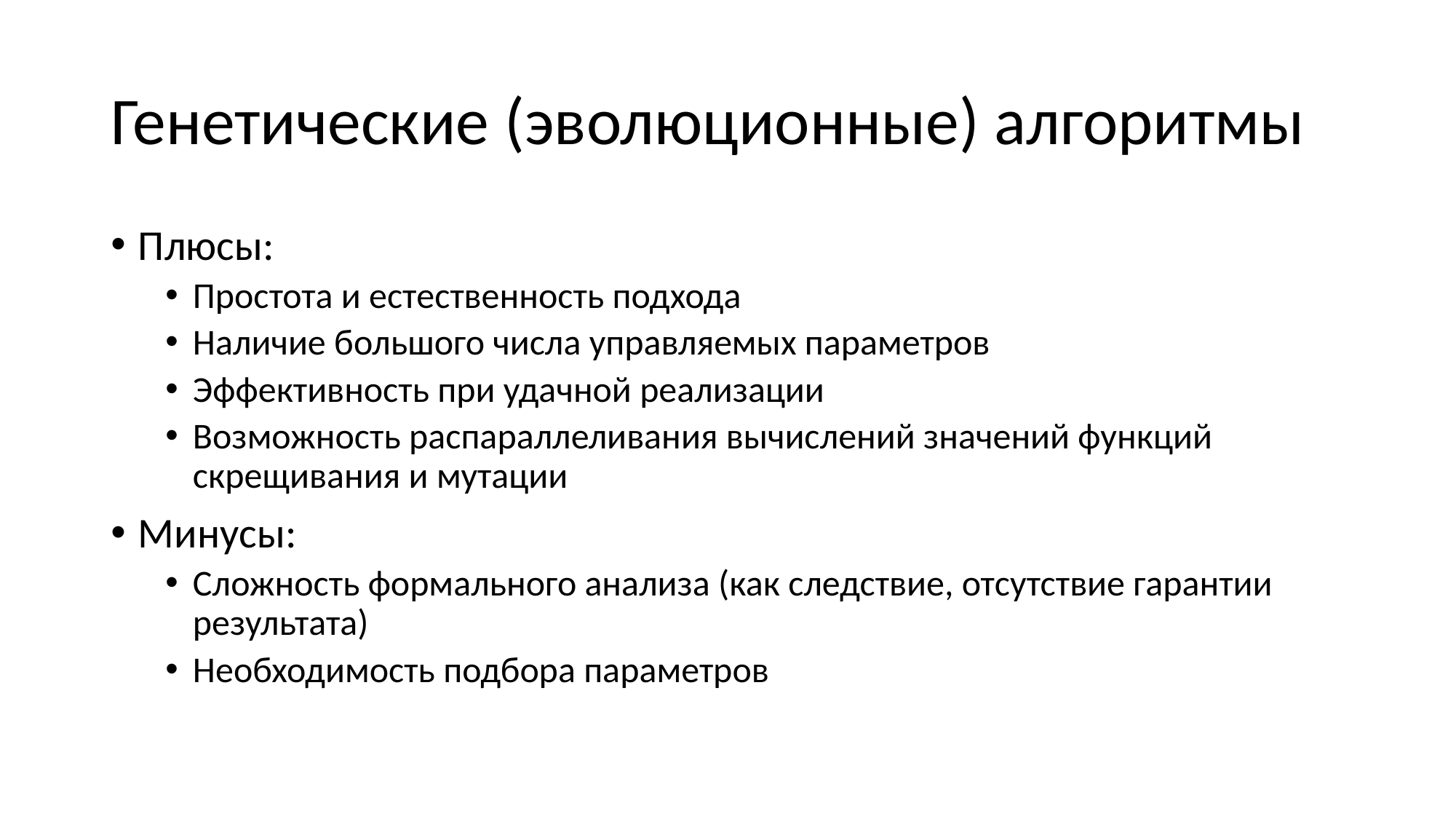

# Генетические (эволюционные) алгоритмы
Плюсы:
Простота и естественность подхода
Наличие большого числа управляемых параметров
Эффективность при удачной реализации
Возможность распараллеливания вычислений значений функций скрещивания и мутации
Минусы:
Сложность формального анализа (как следствие, отсутствие гарантии результата)
Необходимость подбора параметров